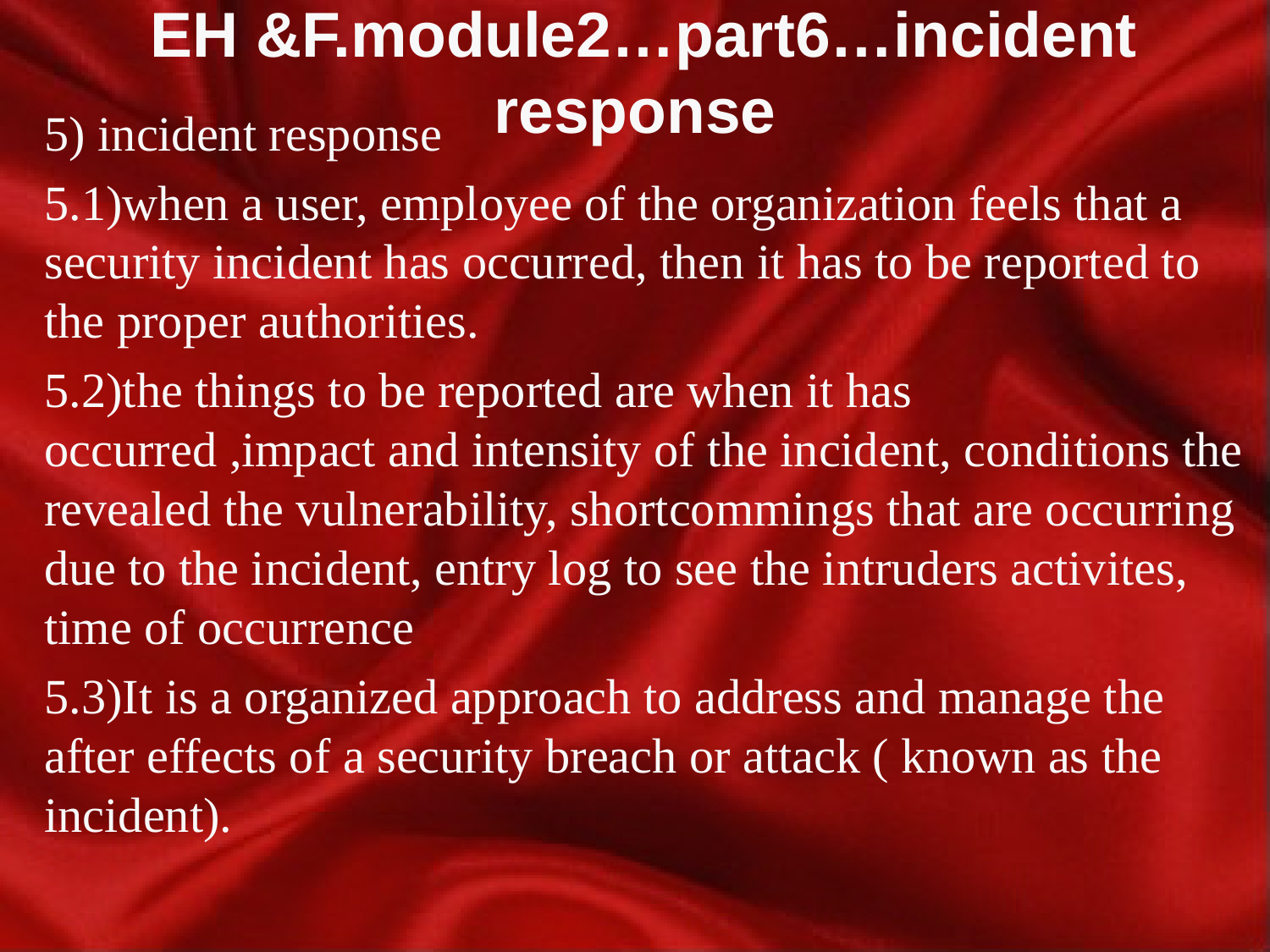

# EH &F.module2…part6…incident response
5) incident response
5.1)when a user, employee of the organization feels that a security incident has occurred, then it has to be reported to the proper authorities.
5.2)the things to be reported are when it has occurred ,impact and intensity of the incident, conditions the revealed the vulnerability, shortcommings that are occurring due to the incident, entry log to see the intruders activites, time of occurrence
5.3)It is a organized approach to address and manage the after effects of a security breach or attack ( known as the incident).